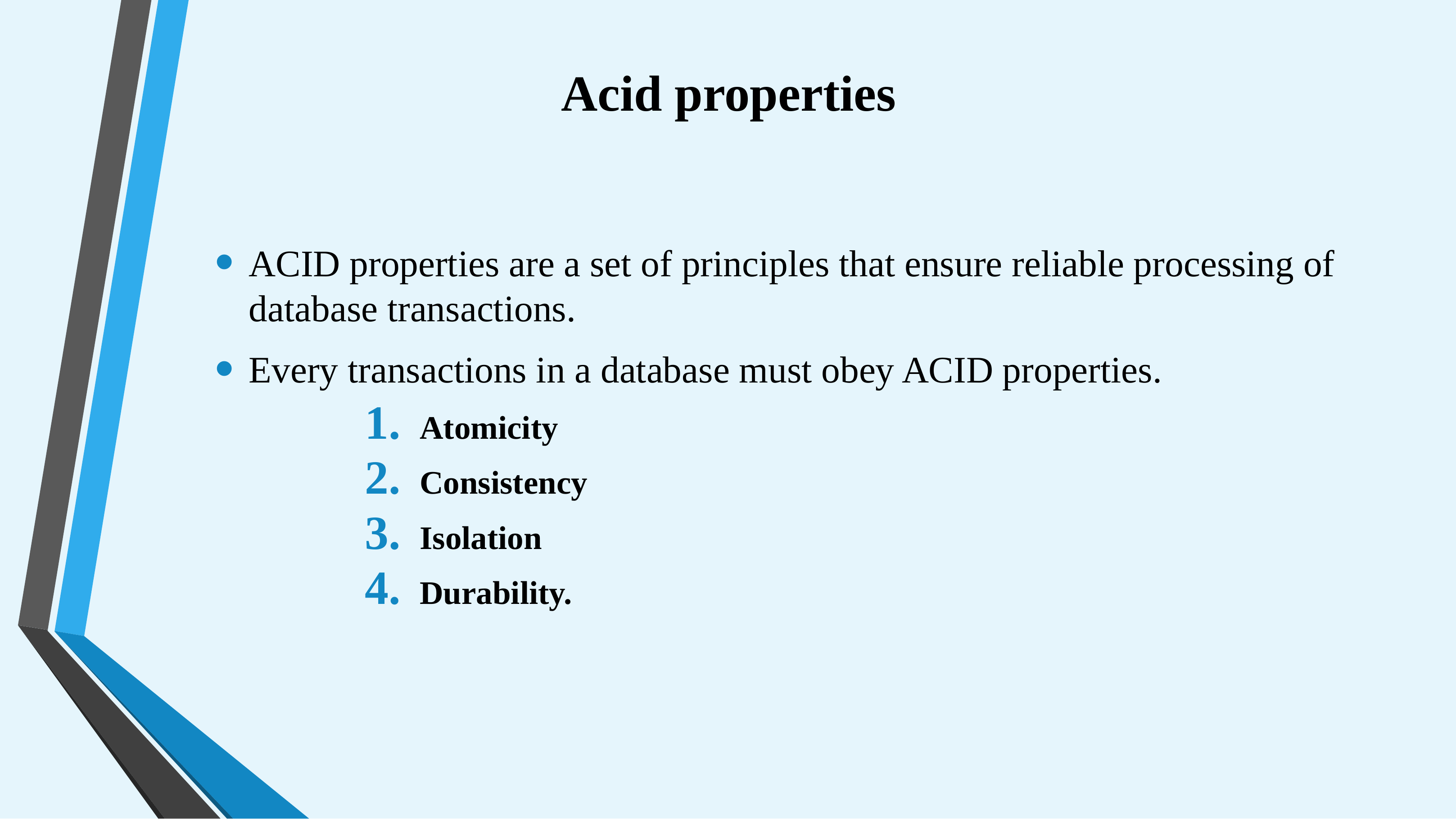

# Acid properties
ACID properties are a set of principles that ensure reliable processing of database transactions.
Every transactions in a database must obey ACID properties.
Atomicity
Consistency
Isolation
Durability.